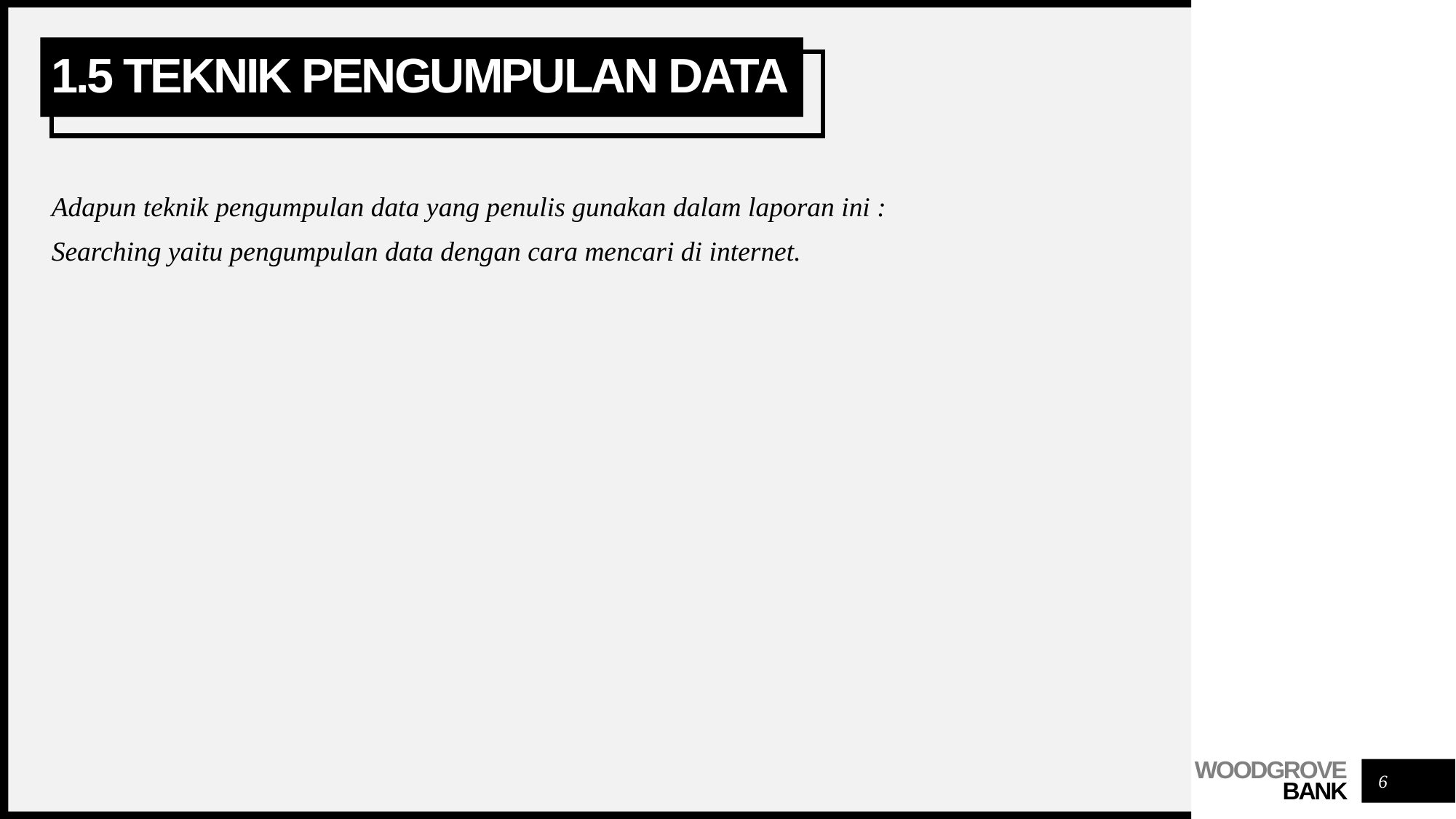

# 1.5 teknik pengumpulan data
Adapun teknik pengumpulan data yang penulis gunakan dalam laporan ini :
Searching yaitu pengumpulan data dengan cara mencari di internet.

6